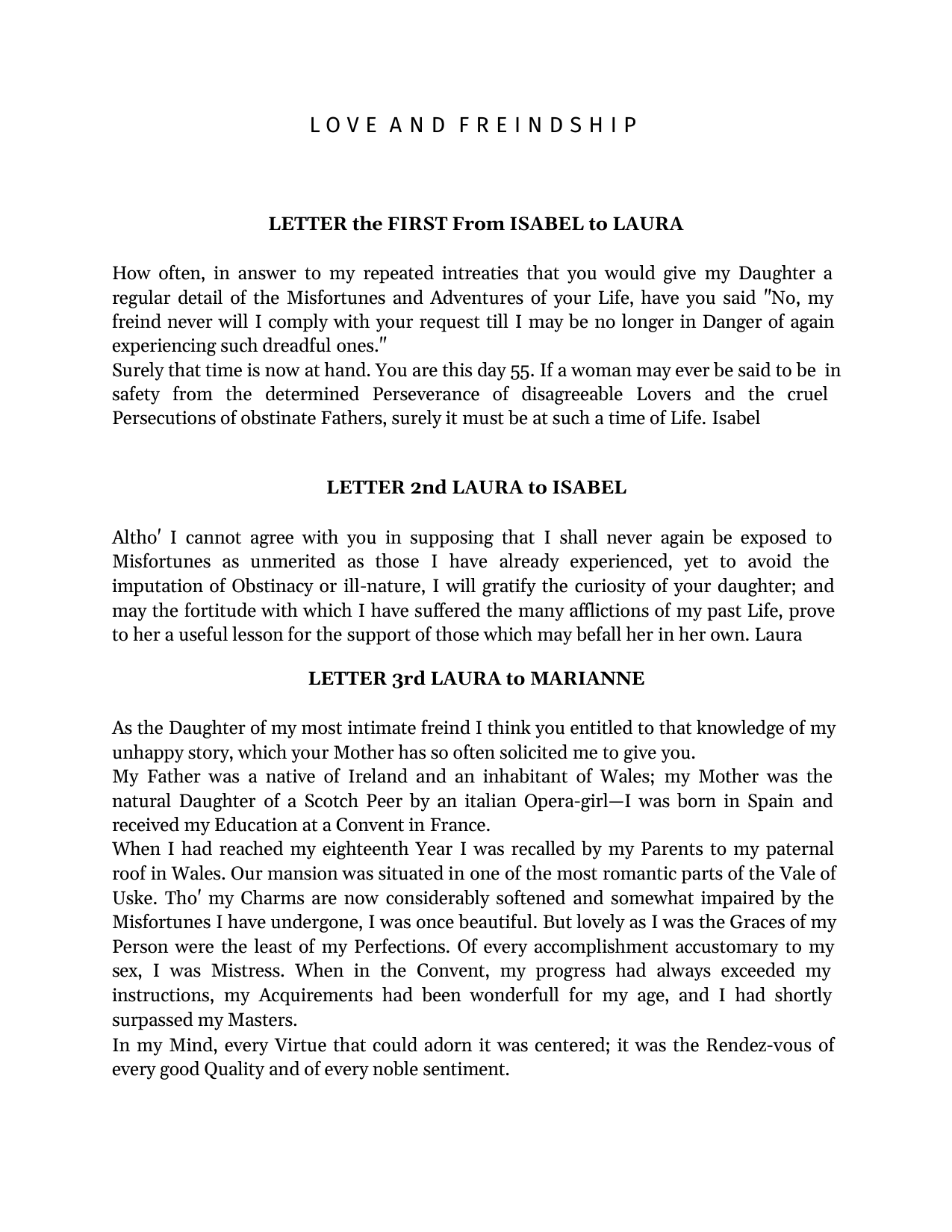

LOVE AND FREINDSHIP
LETTER the FIRST From ISABEL to LAURA

How often, in answer to my repeated intreaties that you would give my Daughter a  regular detail of the Misfortunes and Adventures of your Life, have you said "No, my  freind never will I comply with your request till I may be no longer in Danger of again  experiencing such dreadful ones."
Surely that time is now at hand. You are this day 55. If a woman may ever be said to be  in safety from the determined Perseverance of disagreeable Lovers and the cruel  Persecutions of obstinate Fathers, surely it must be at such a time of Life. Isabel

LETTER 2nd LAURA to ISABEL

Altho' I cannot agree with you in supposing that I shall never again be exposed to  Misfortunes as unmerited as those I have already experienced, yet to avoid the  imputation of Obstinacy or ill-nature, I will gratify the curiosity of your daughter; and  may the fortitude with which I have suffered the many afflictions of my past Life, prove  to her a useful lesson for the support of those which may befall her in her own. Laura

LETTER 3rd LAURA to MARIANNE

As the Daughter of my most intimate freind I think you entitled to that knowledge of my  unhappy story, which your Mother has so often solicited me to give you.
My Father was a native of Ireland and an inhabitant of Wales; my Mother was the  natural Daughter of a Scotch Peer by an italian Opera-girl—I was born in Spain and  received my Education at a Convent in France.
When I had reached my eighteenth Year I was recalled by my Parents to my paternal  roof in Wales. Our mansion was situated in one of the most romantic parts of the Vale of  Uske. Tho' my Charms are now considerably softened and somewhat impaired by the  Misfortunes I have undergone, I was once beautiful. But lovely as I was the Graces of my  Person were the least of my Perfections. Of every accomplishment accustomary to my  sex, I was Mistress. When in the Convent, my progress had always exceeded my  instructions, my Acquirements had been wonderfull for my age, and I had shortly  surpassed my Masters.
In my Mind, every Virtue that could adorn it was centered; it was the Rendez-vous of  every good Quality and of every noble sentiment.